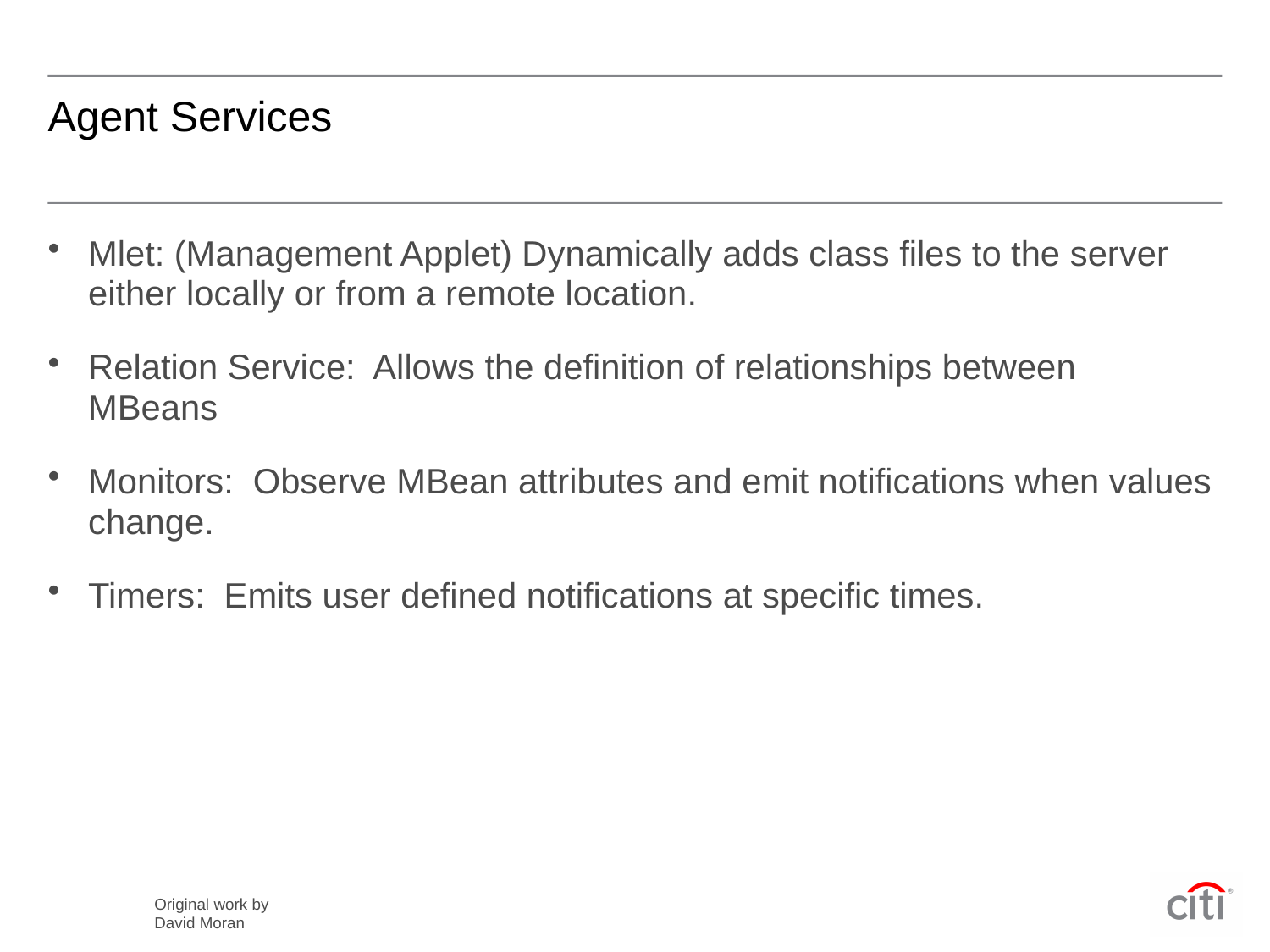

# Agent Services
Mlet: (Management Applet) Dynamically adds class files to the server either locally or from a remote location.
Relation Service:  Allows the definition of relationships between MBeans
Monitors:  Observe MBean attributes and emit notifications when values change.
Timers:  Emits user defined notifications at specific times.

Original work by David Moran